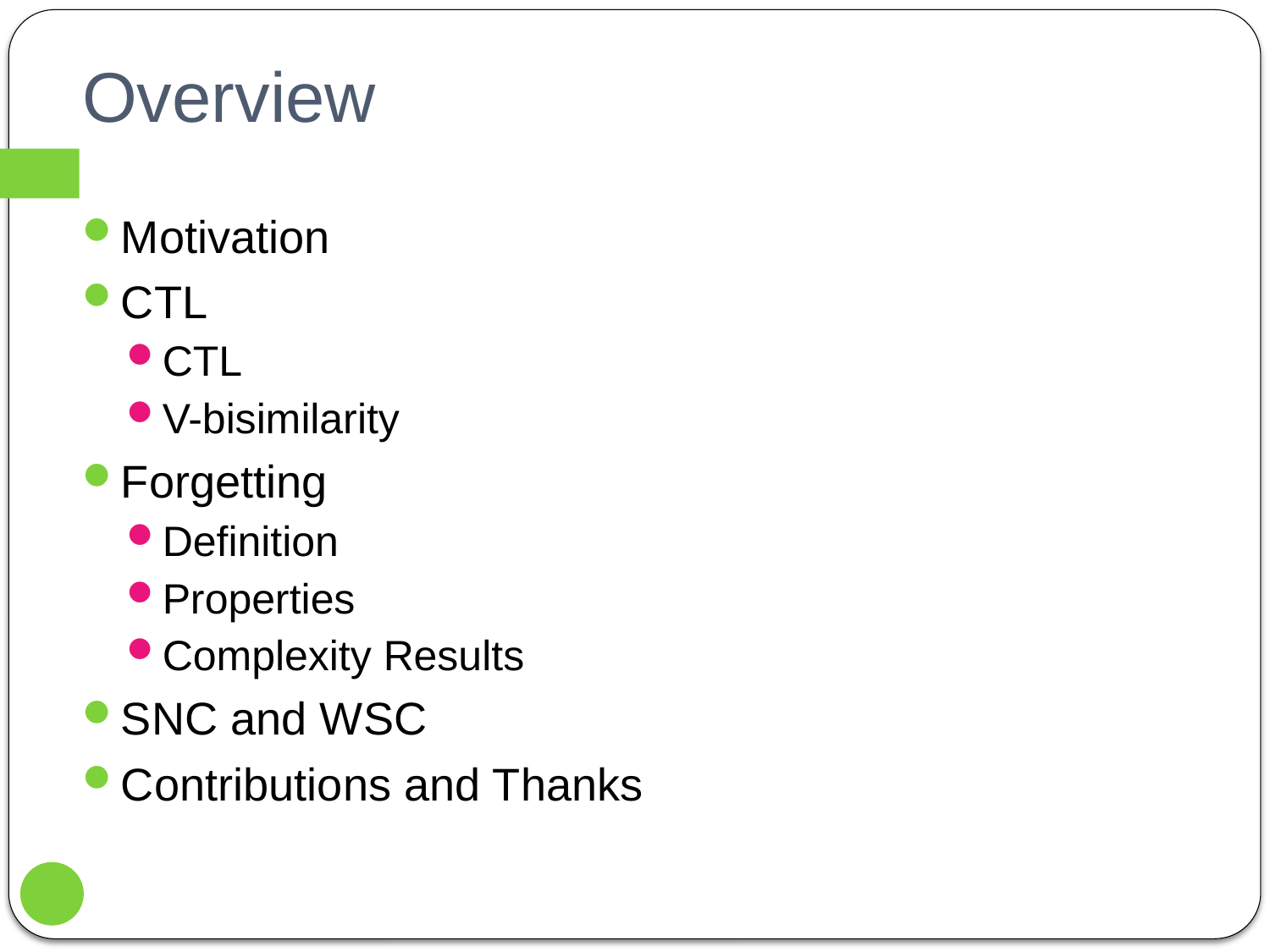

# Overview
Motivation
CTL
CTL
V-bisimilarity
Forgetting
Definition
Properties
Complexity Results
SNC and WSC
Contributions and Thanks

2